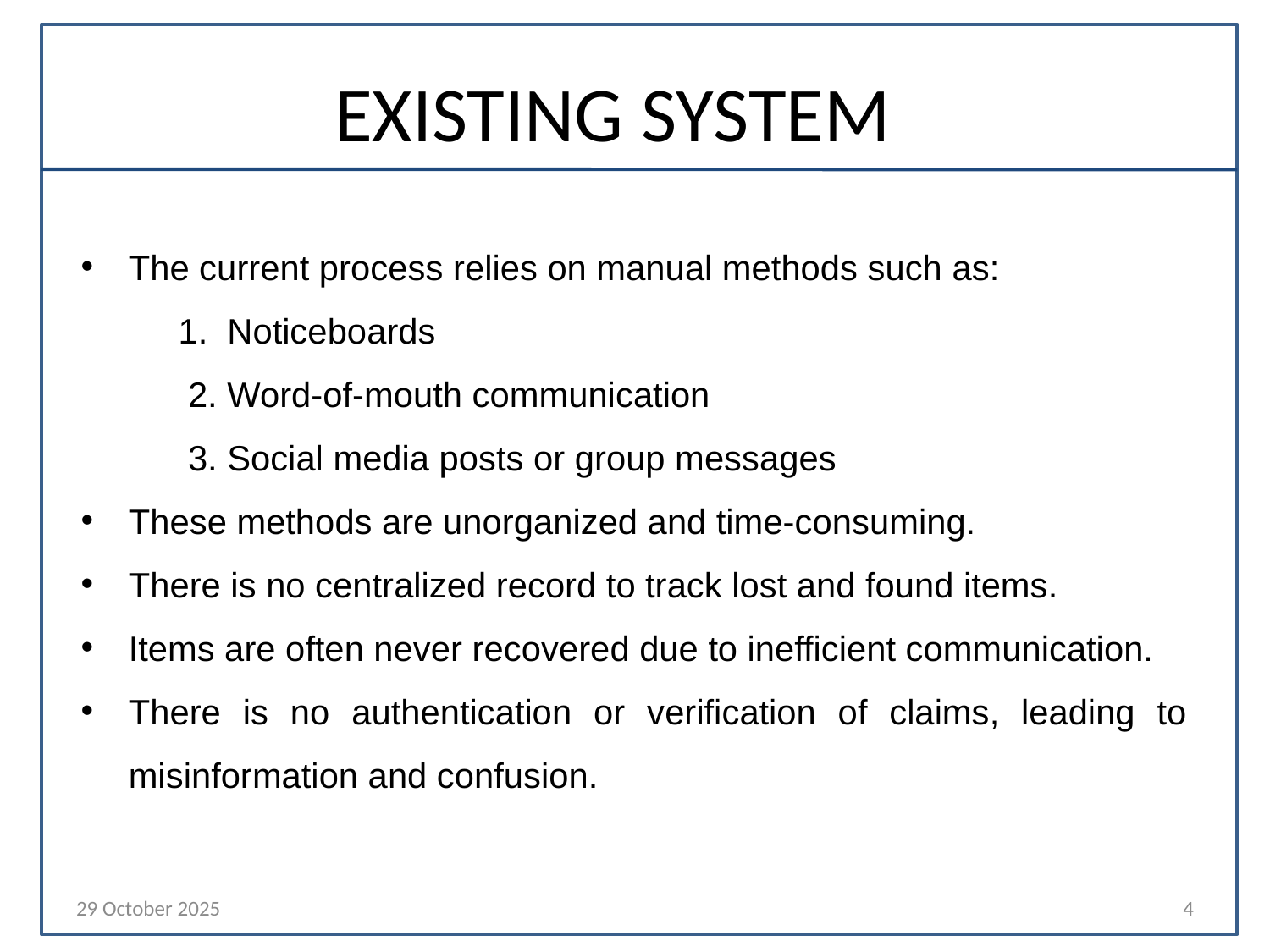

# EXISTING SYSTEM
The current process relies on manual methods such as:
          1.  Noticeboards
           2. Word-of-mouth communication
           3. Social media posts or group messages
These methods are unorganized and time-consuming.
There is no centralized record to track lost and found items.
Items are often never recovered due to inefficient communication.
There is no authentication or verification of claims, leading to misinformation and confusion.
29 October 2025
4